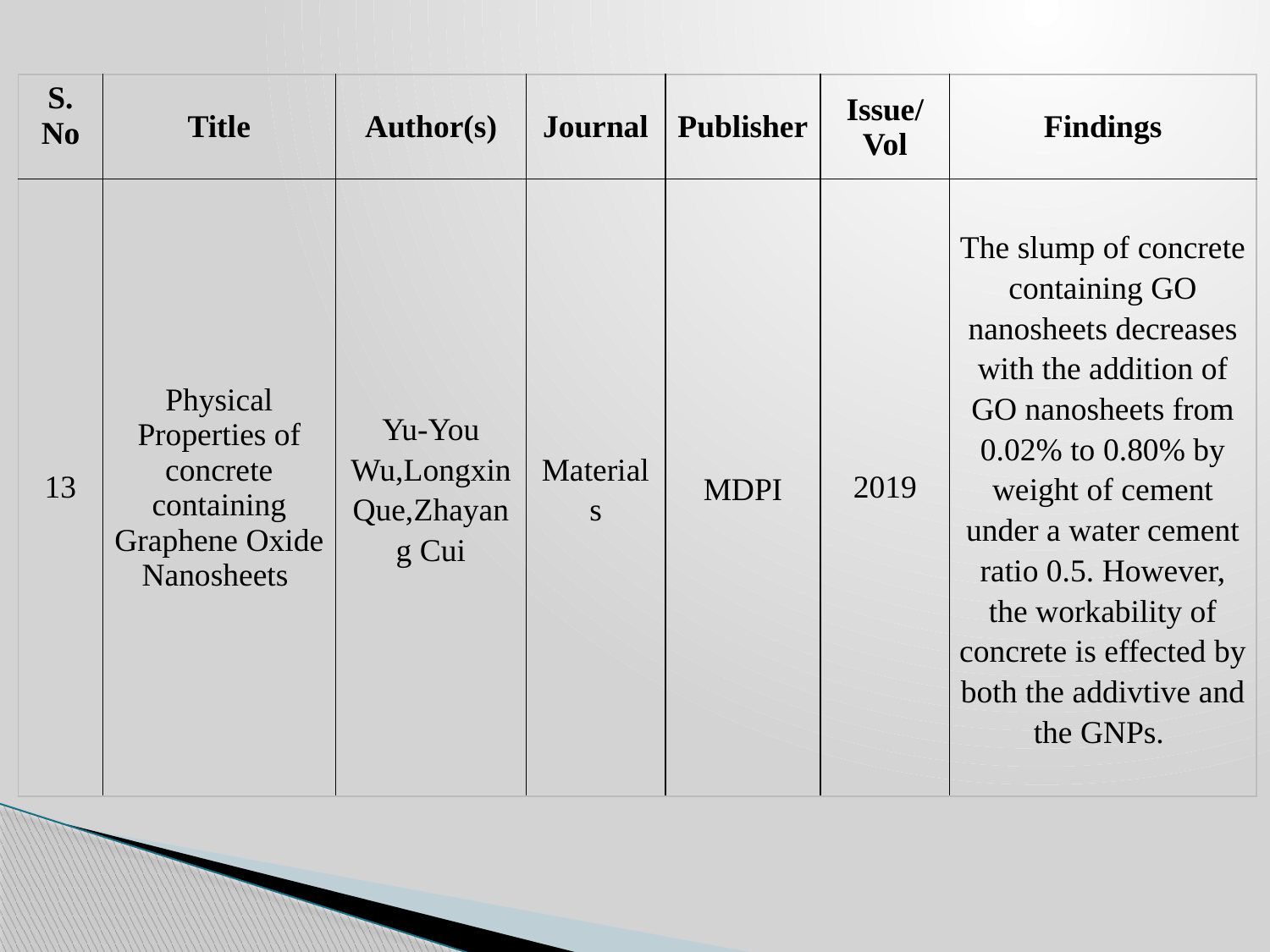

| S. No | Title | Author(s) | Journal | Publisher | Issue/ Vol | Findings |
| --- | --- | --- | --- | --- | --- | --- |
| 13 | Physical Properties of concrete containing Graphene Oxide Nanosheets | Yu-You Wu,Longxin Que,Zhayang Cui | Materials | MDPI | 2019 | The slump of concrete containing GO nanosheets decreases with the addition of GO nanosheets from 0.02% to 0.80% by weight of cement under a water cement ratio 0.5. However, the workability of concrete is effected by both the addivtive and the GNPs. |